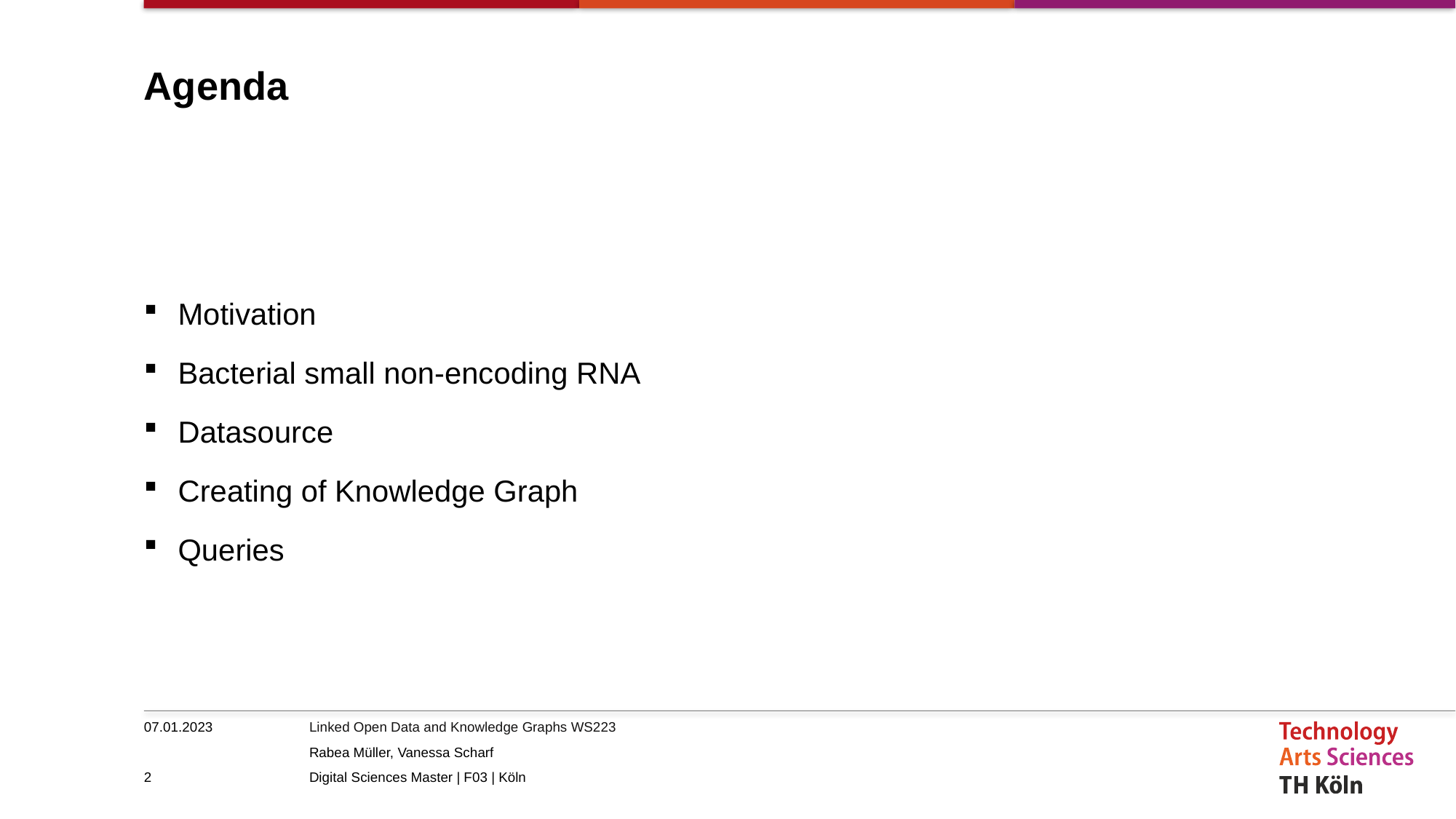

Agenda

Motivation
Bacterial small non-encoding RNA
Datasource
Creating of Knowledge Graph
Queries

07.01.2023
2